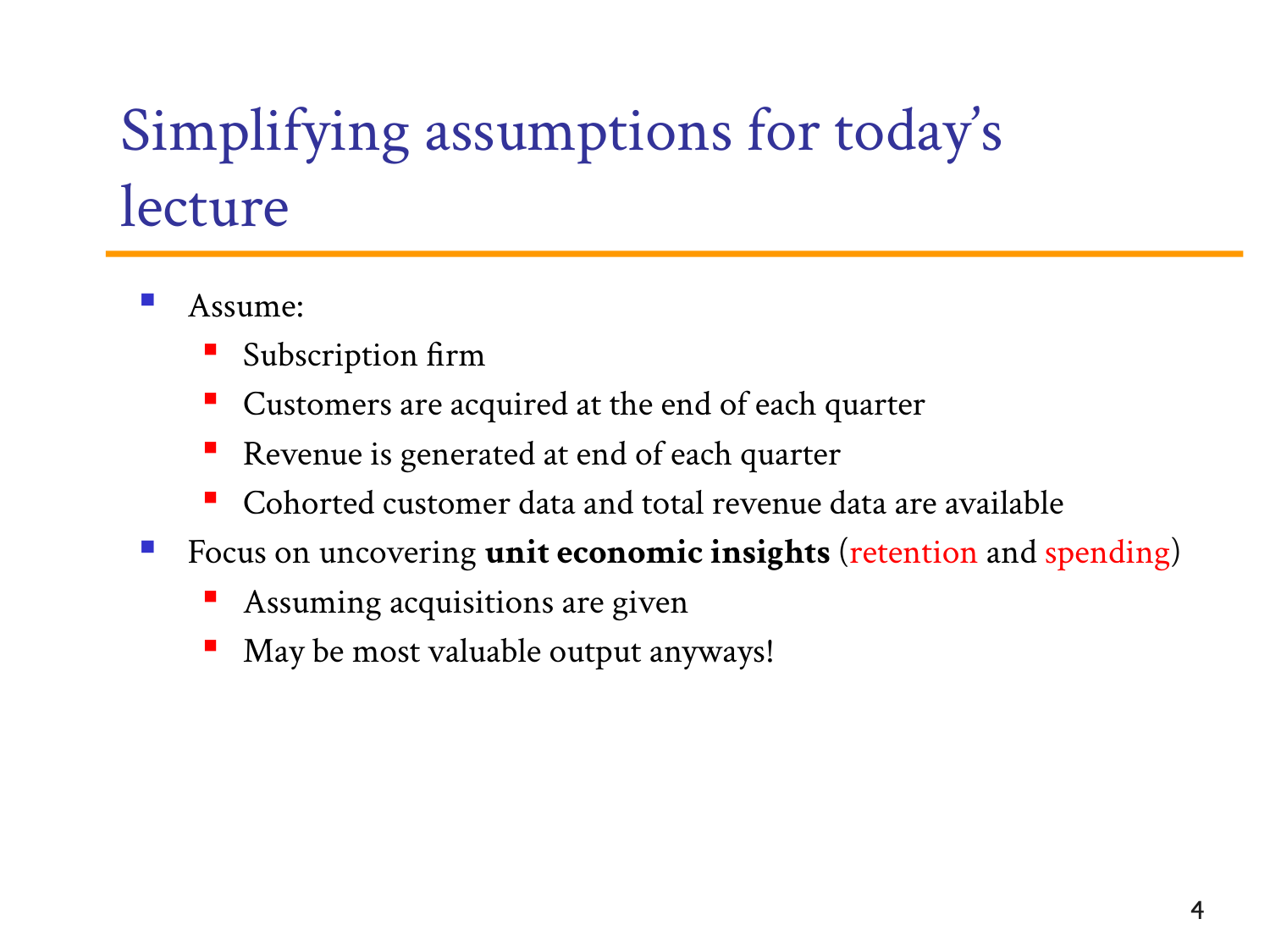

# Simplifying assumptions for today’s lecture
Assume:
Subscription firm
Customers are acquired at the end of each quarter
Revenue is generated at end of each quarter
Cohorted customer data and total revenue data are available
Focus on uncovering unit economic insights (retention and spending)
Assuming acquisitions are given
May be most valuable output anyways!
4